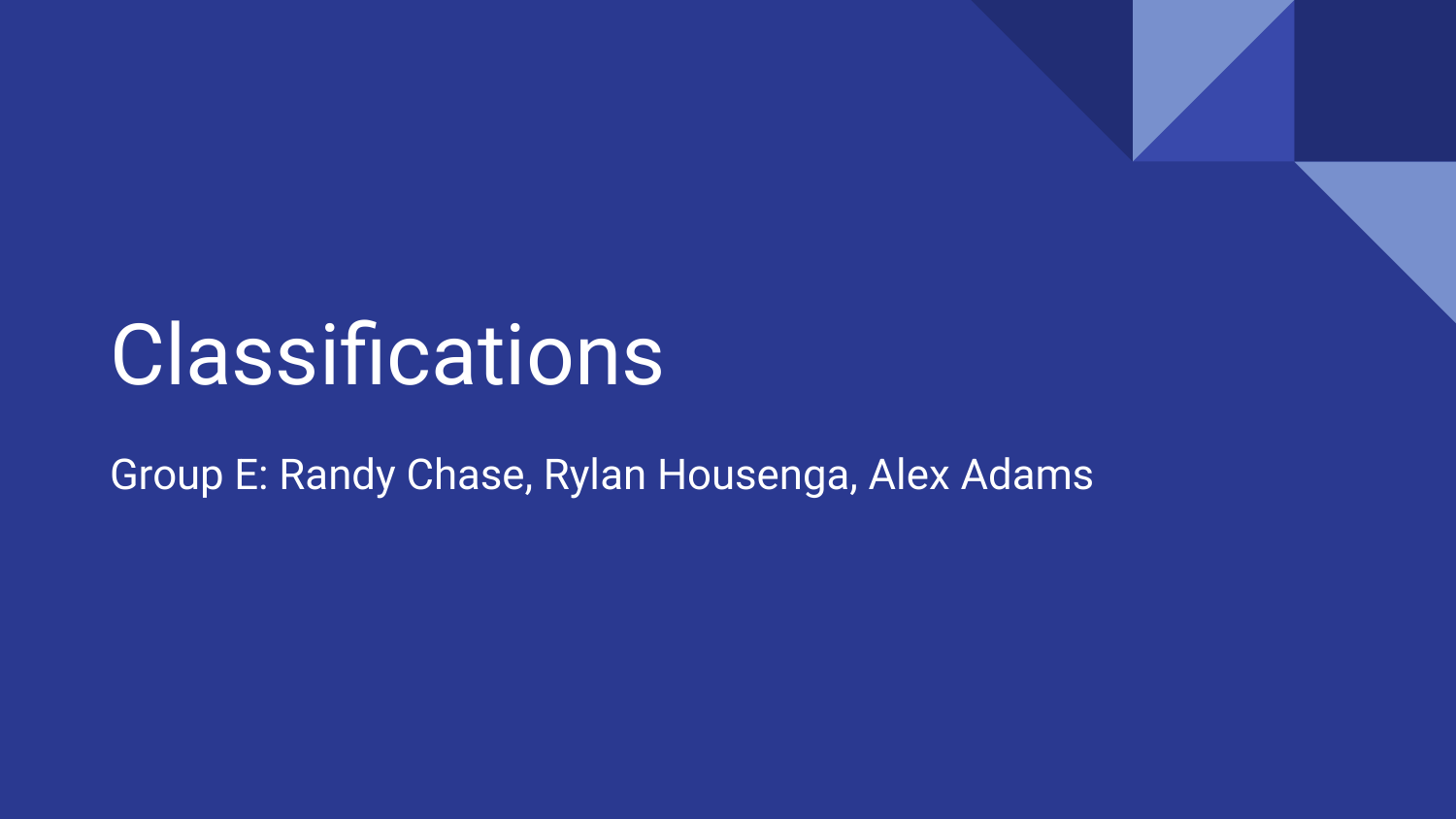

# Classifications
Group E: Randy Chase, Rylan Housenga, Alex Adams